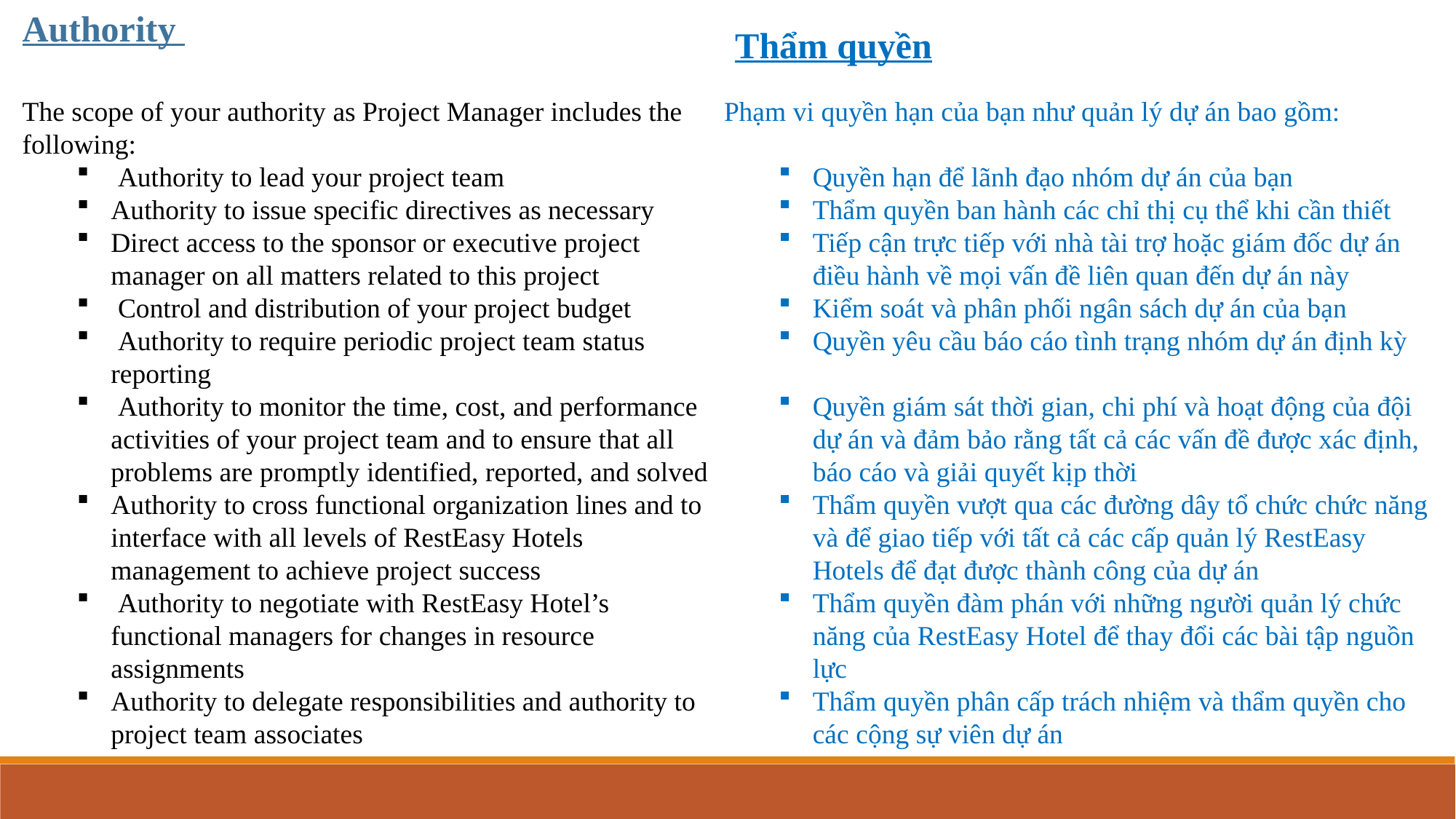

Authority
Thẩm quyền
The scope of your authority as Project Manager includes the following:
 Authority to lead your project team
Authority to issue specific directives as necessary
Direct access to the sponsor or executive project manager on all matters related to this project
 Control and distribution of your project budget
 Authority to require periodic project team status reporting
 Authority to monitor the time, cost, and performance activities of your project team and to ensure that all problems are promptly identified, reported, and solved
Authority to cross functional organization lines and to interface with all levels of RestEasy Hotels management to achieve project success
 Authority to negotiate with RestEasy Hotel’s functional managers for changes in resource assignments
Authority to delegate responsibilities and authority to project team associates
Phạm vi quyền hạn của bạn như quản lý dự án bao gồm:

Quyền hạn để lãnh đạo nhóm dự án của bạn
Thẩm quyền ban hành các chỉ thị cụ thể khi cần thiết
Tiếp cận trực tiếp với nhà tài trợ hoặc giám đốc dự án điều hành về mọi vấn đề liên quan đến dự án này
Kiểm soát và phân phối ngân sách dự án của bạn
Quyền yêu cầu báo cáo tình trạng nhóm dự án định kỳ

Quyền giám sát thời gian, chi phí và hoạt động của đội dự án và đảm bảo rằng tất cả các vấn đề được xác định, báo cáo và giải quyết kịp thời
Thẩm quyền vượt qua các đường dây tổ chức chức năng và để giao tiếp với tất cả các cấp quản lý RestEasy Hotels để đạt được thành công của dự án
Thẩm quyền đàm phán với những người quản lý chức năng của RestEasy Hotel để thay đổi các bài tập nguồn lực
Thẩm quyền phân cấp trách nhiệm và thẩm quyền cho các cộng sự viên dự án